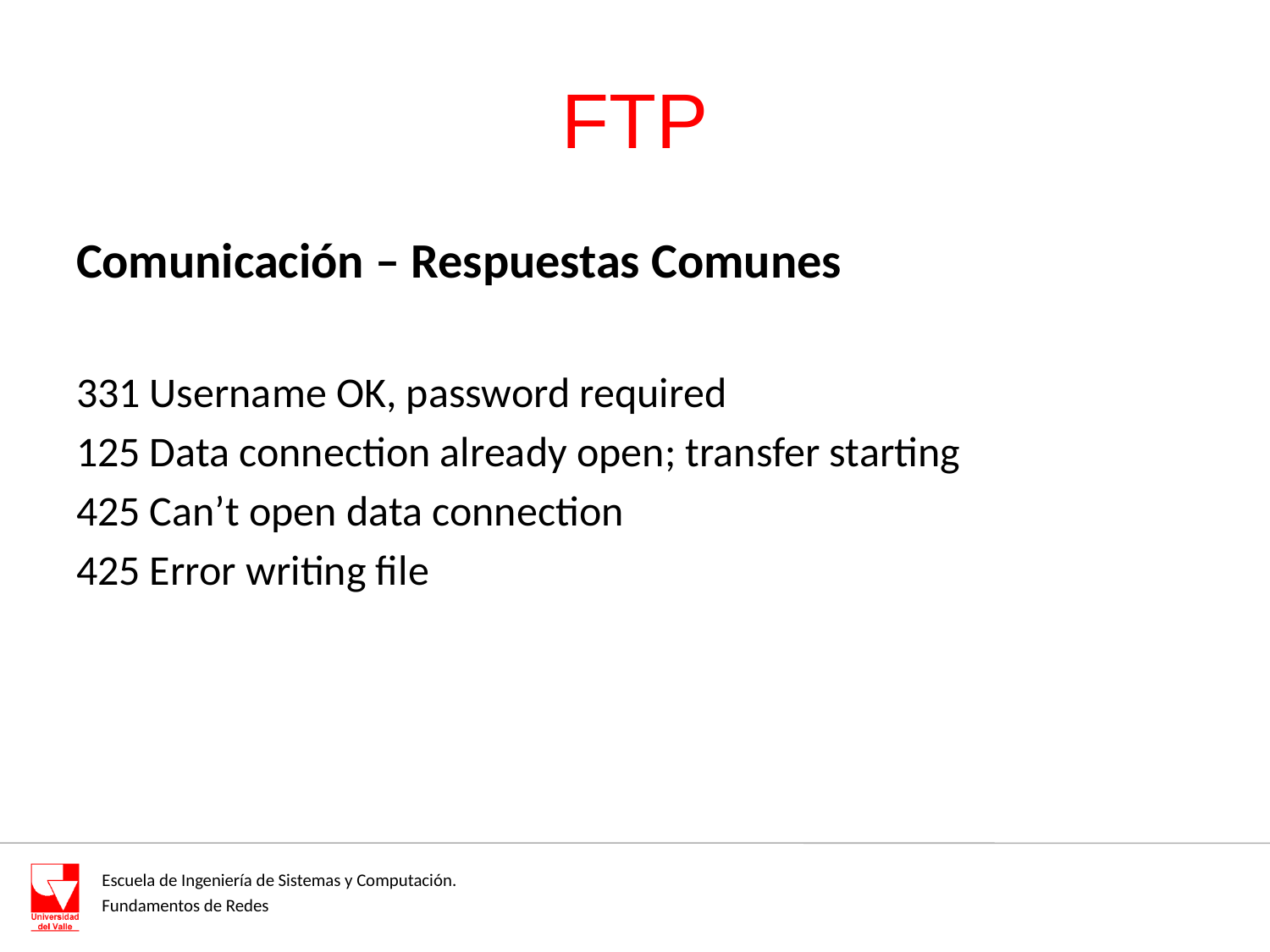

# FTP
Comunicación – Respuestas Comunes

331 Username OK, password required
125 Data connection already open; transfer starting
425 Can’t open data connection
425 Error writing file